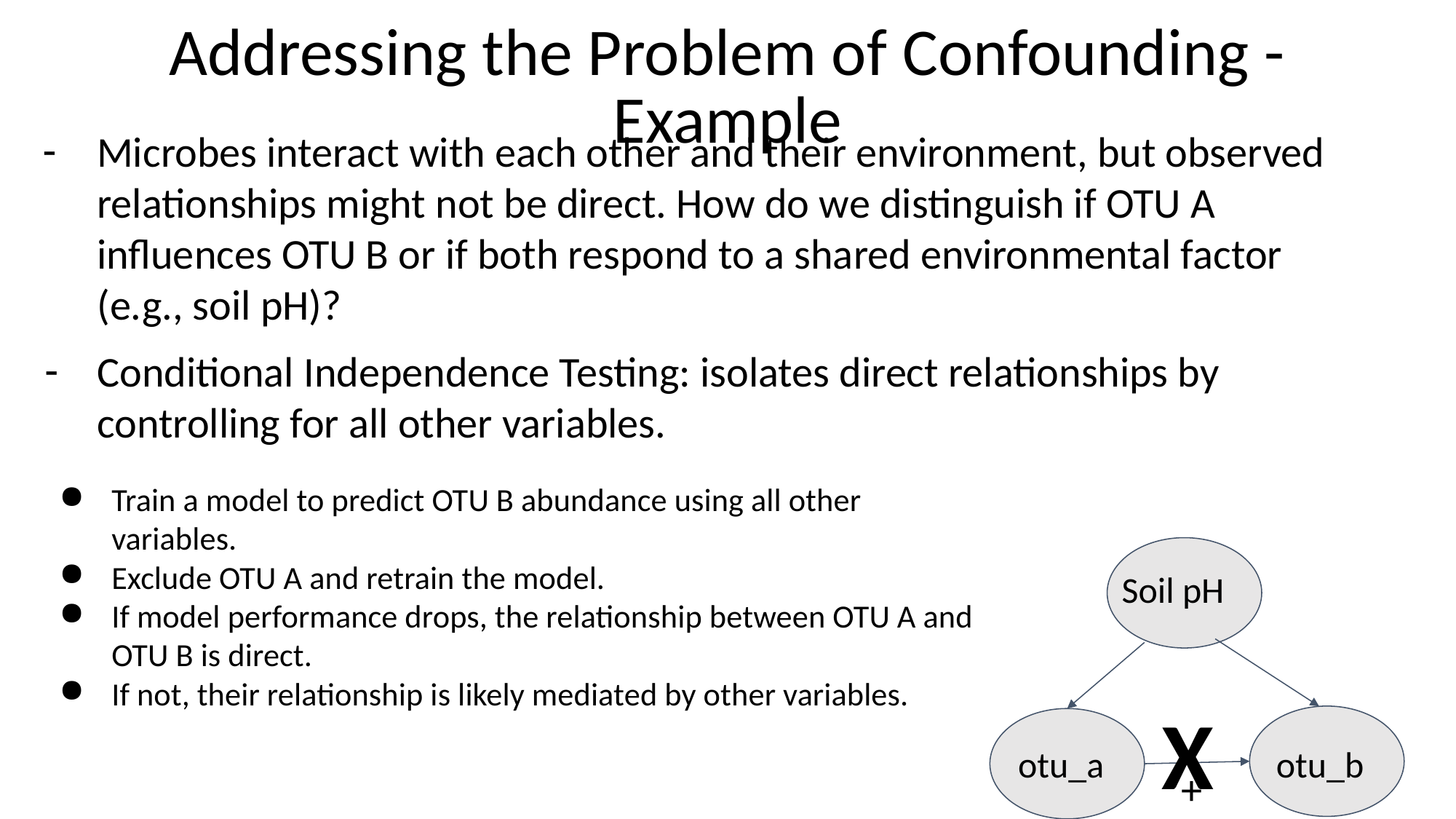

# Addressing the Problem of Confounding - Example
Microbes interact with each other and their environment, but observed relationships might not be direct. How do we distinguish if OTU A influences OTU B or if both respond to a shared environmental factor (e.g., soil pH)?
Conditional Independence Testing: isolates direct relationships by controlling for all other variables.
Train a model to predict OTU B abundance using all other variables.
Exclude OTU A and retrain the model.
If model performance drops, the relationship between OTU A and OTU B is direct.
If not, their relationship is likely mediated by other variables.

Soil pH
X

otu_a
otu_b

+